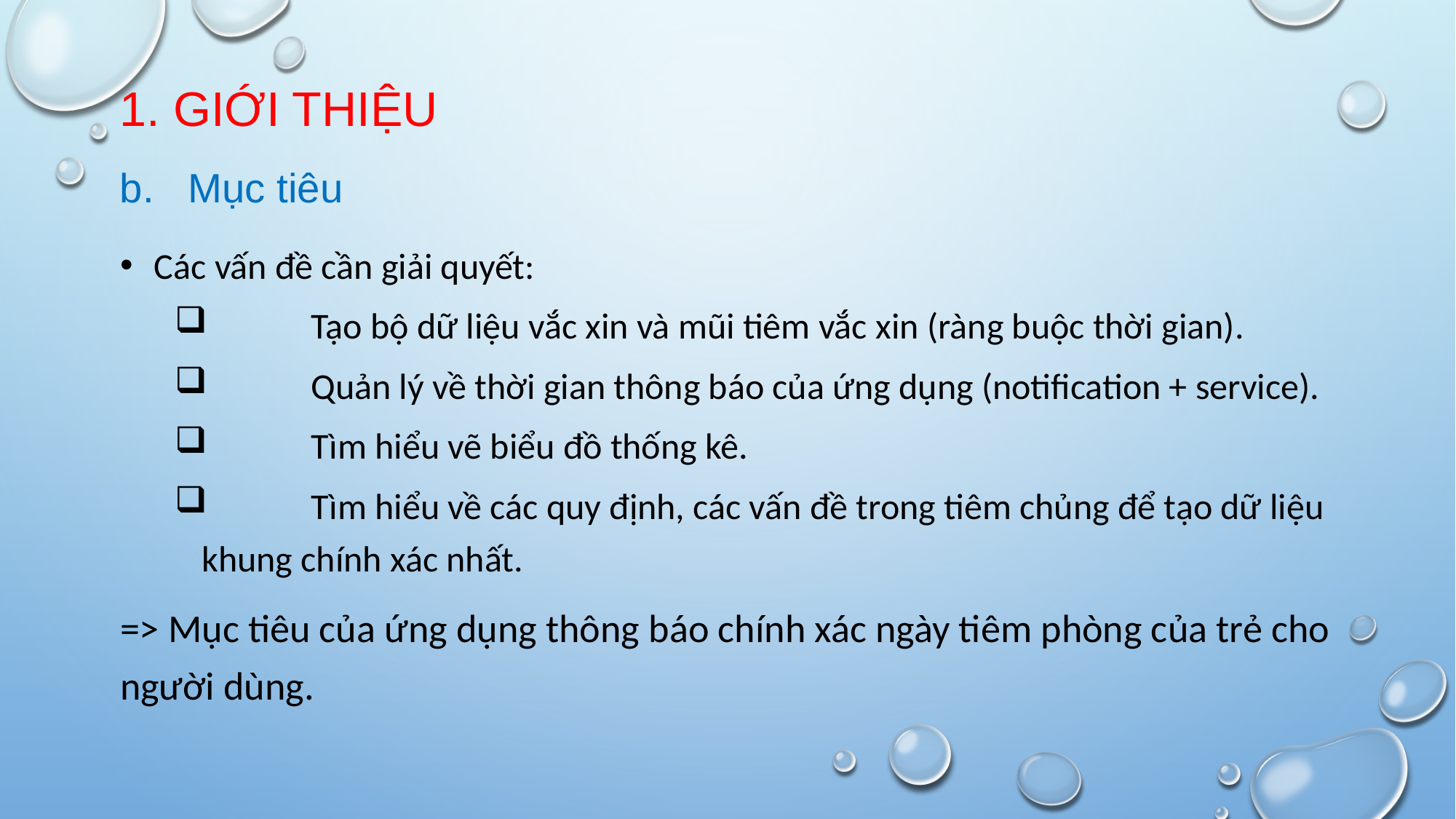

# 1. Giới thiệu
b.   Mục tiêu
Các vấn đề cần giải quyết:
	Tạo bộ dữ liệu vắc xin và mũi tiêm vắc xin (ràng buộc thời gian).
	Quản lý về thời gian thông báo của ứng dụng (notification + service).
	Tìm hiểu vẽ biểu đồ thống kê.
	Tìm hiểu về các quy định, các vấn đề trong tiêm chủng để tạo dữ liệu khung chính xác nhất.
=> Mục tiêu của ứng dụng thông báo chính xác ngày tiêm phòng của trẻ cho người dùng.